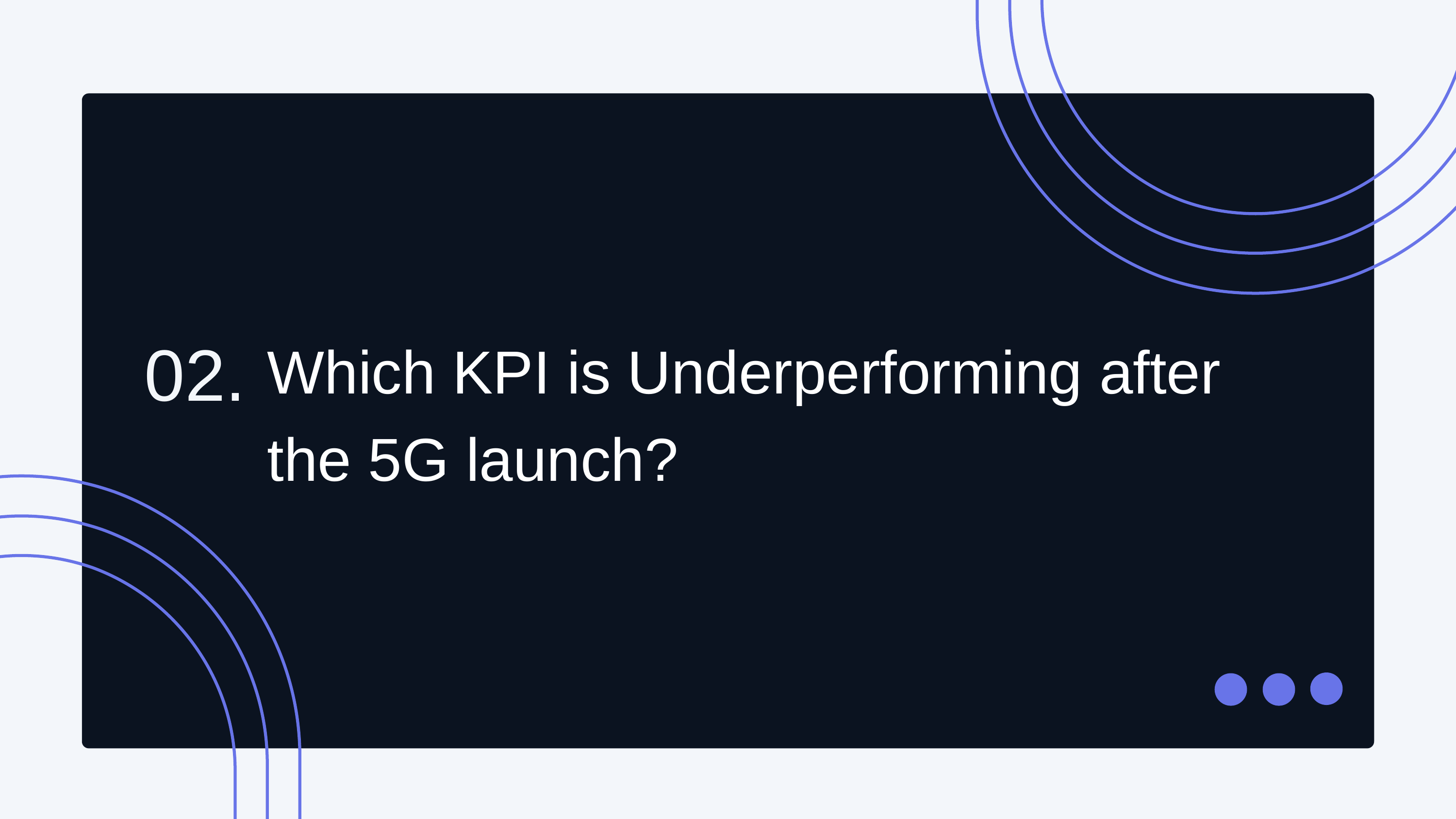

02.
Which KPI is Underperforming after the 5G launch?